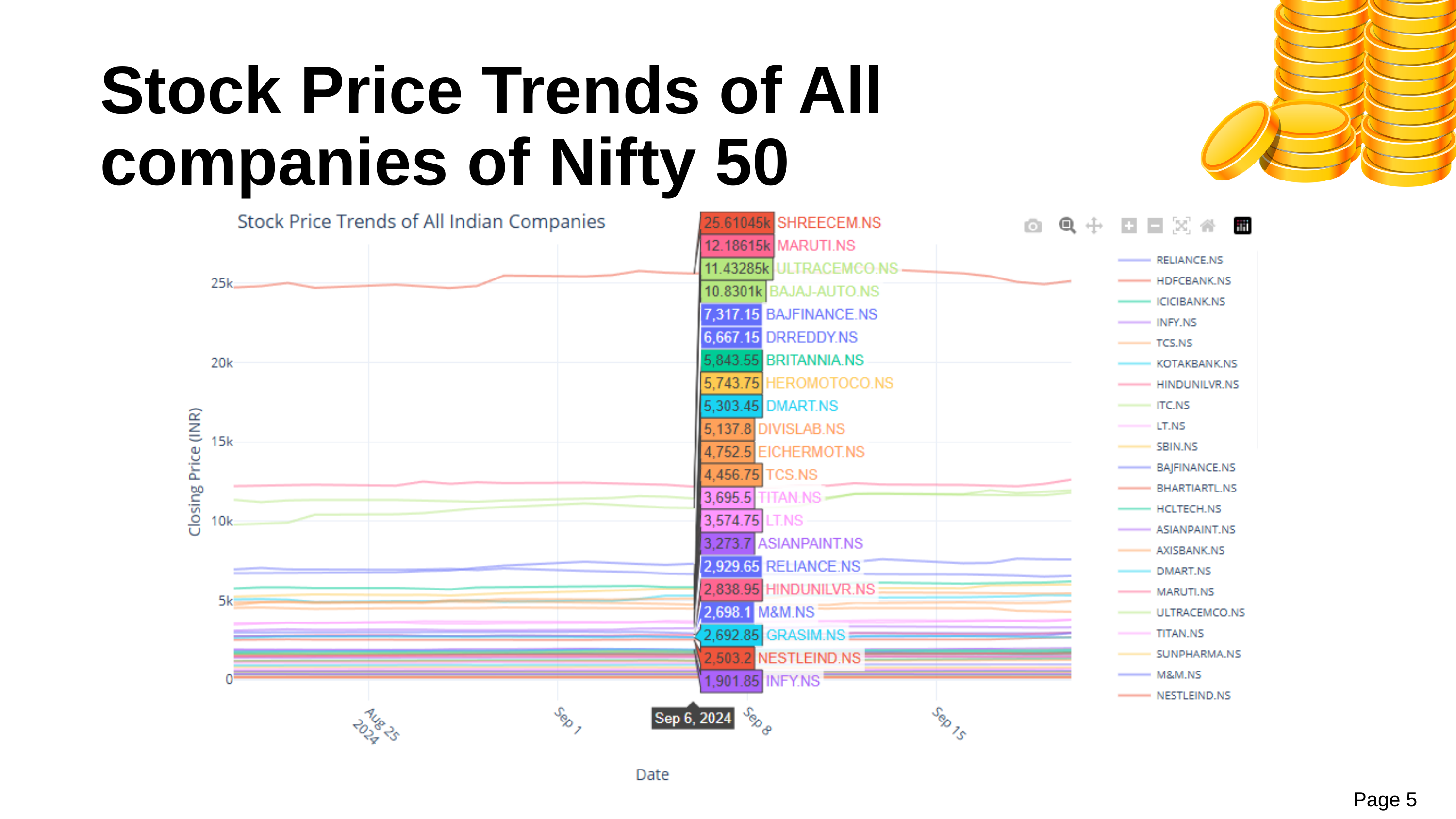

Stock Price Trends of All companies of Nifty 50

Page 5